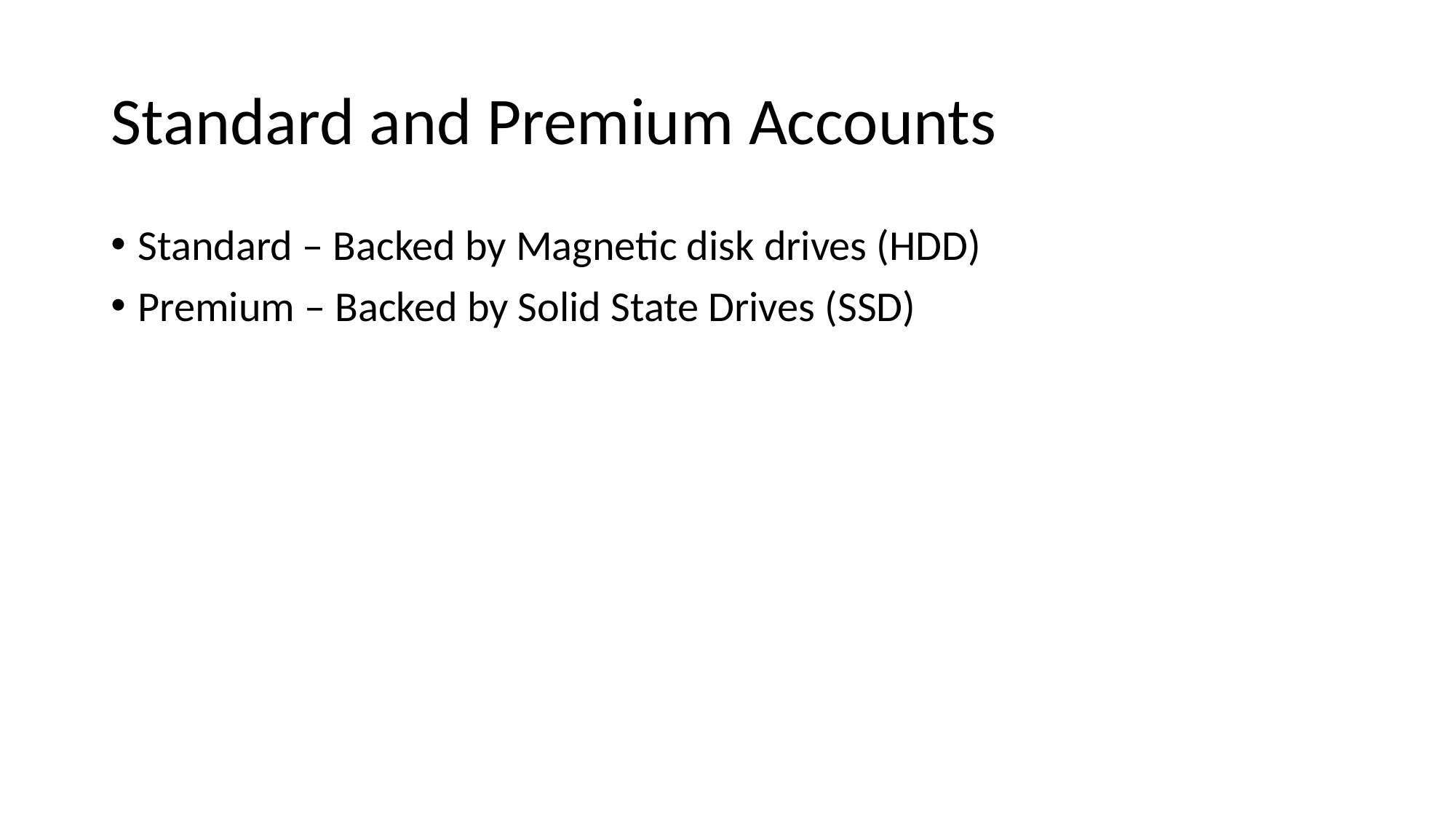

# Standard and Premium Accounts
Standard – Backed by Magnetic disk drives (HDD)
Premium – Backed by Solid State Drives (SSD)